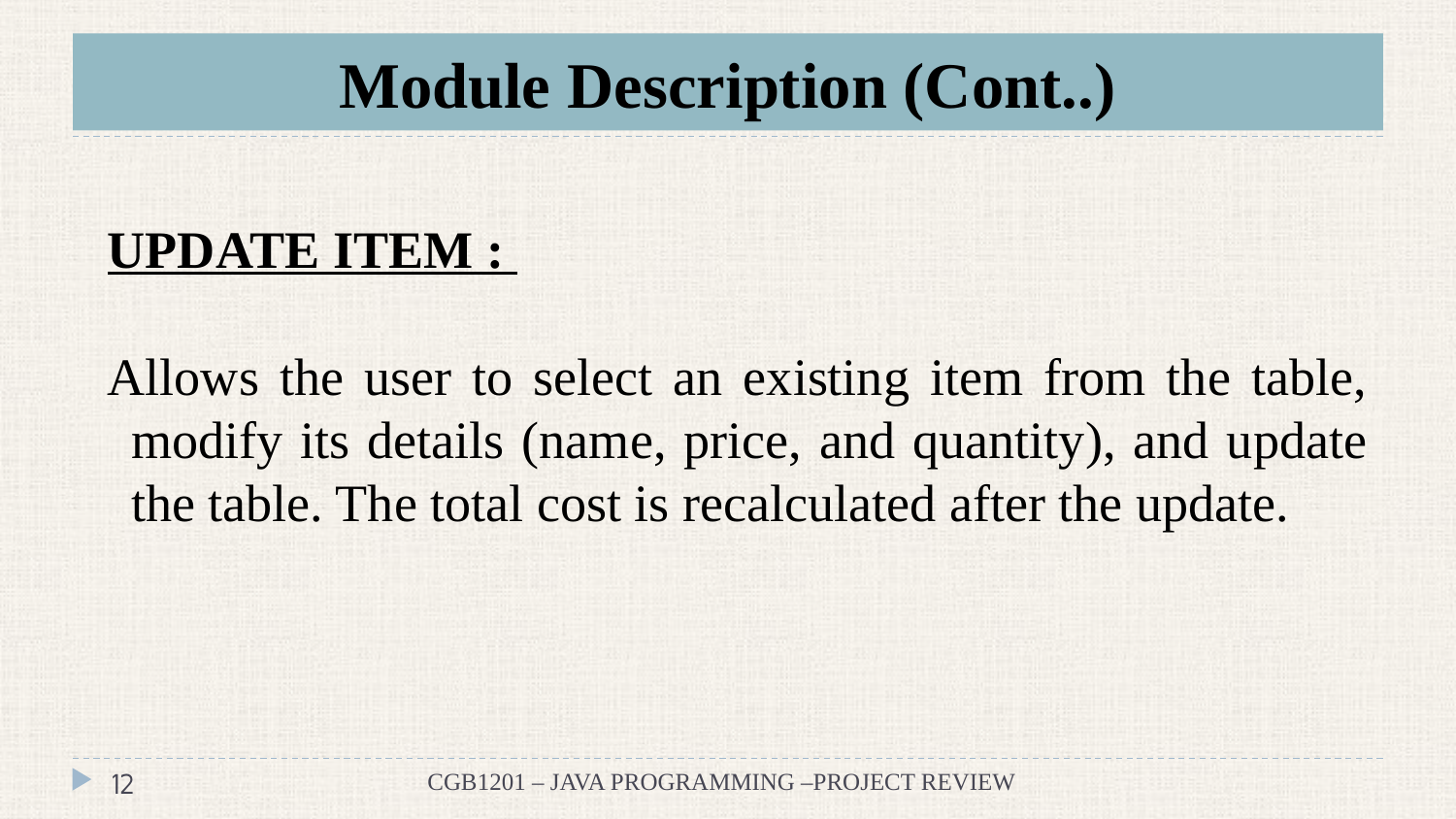

# Module Description (Cont..)

UPDATE ITEM :

Allows the user to select an existing item from the table, modify its details (name, price, and quantity), and update the table. The total cost is recalculated after the update.
CGB1201 – JAVA PROGRAMMING –PROJECT REVIEW
12